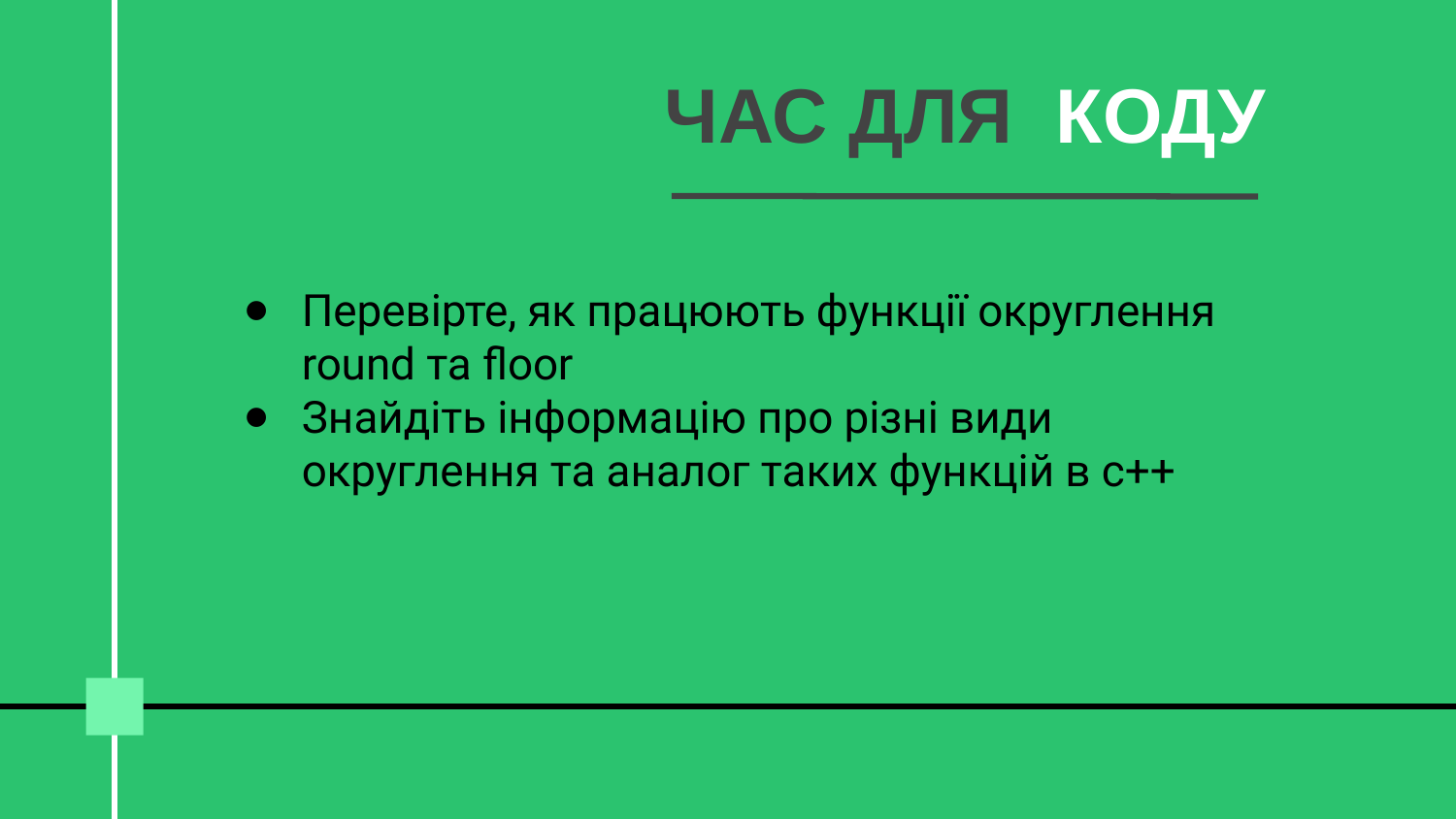

# ЧАС ДЛЯ  КОДУ
Перевірте, як працюють функції округлення round та floor
Знайдіть інформацію про різні види округлення та аналог таких функцій в с++